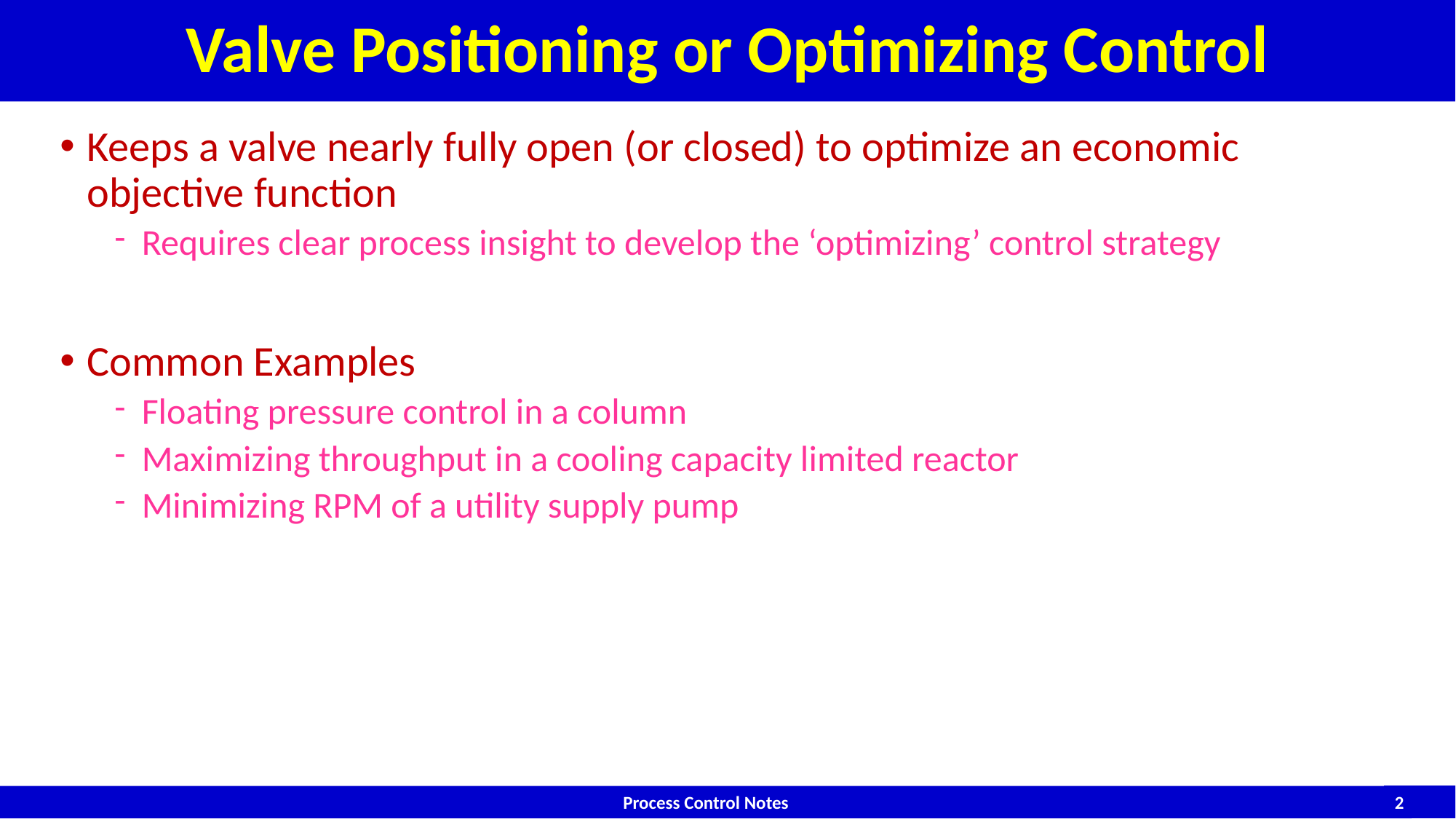

# Valve Positioning or Optimizing Control
Keeps a valve nearly fully open (or closed) to optimize an economic objective function
Requires clear process insight to develop the ‘optimizing’ control strategy

Common Examples
Floating pressure control in a column
Maximizing throughput in a cooling capacity limited reactor
Minimizing RPM of a utility supply pump